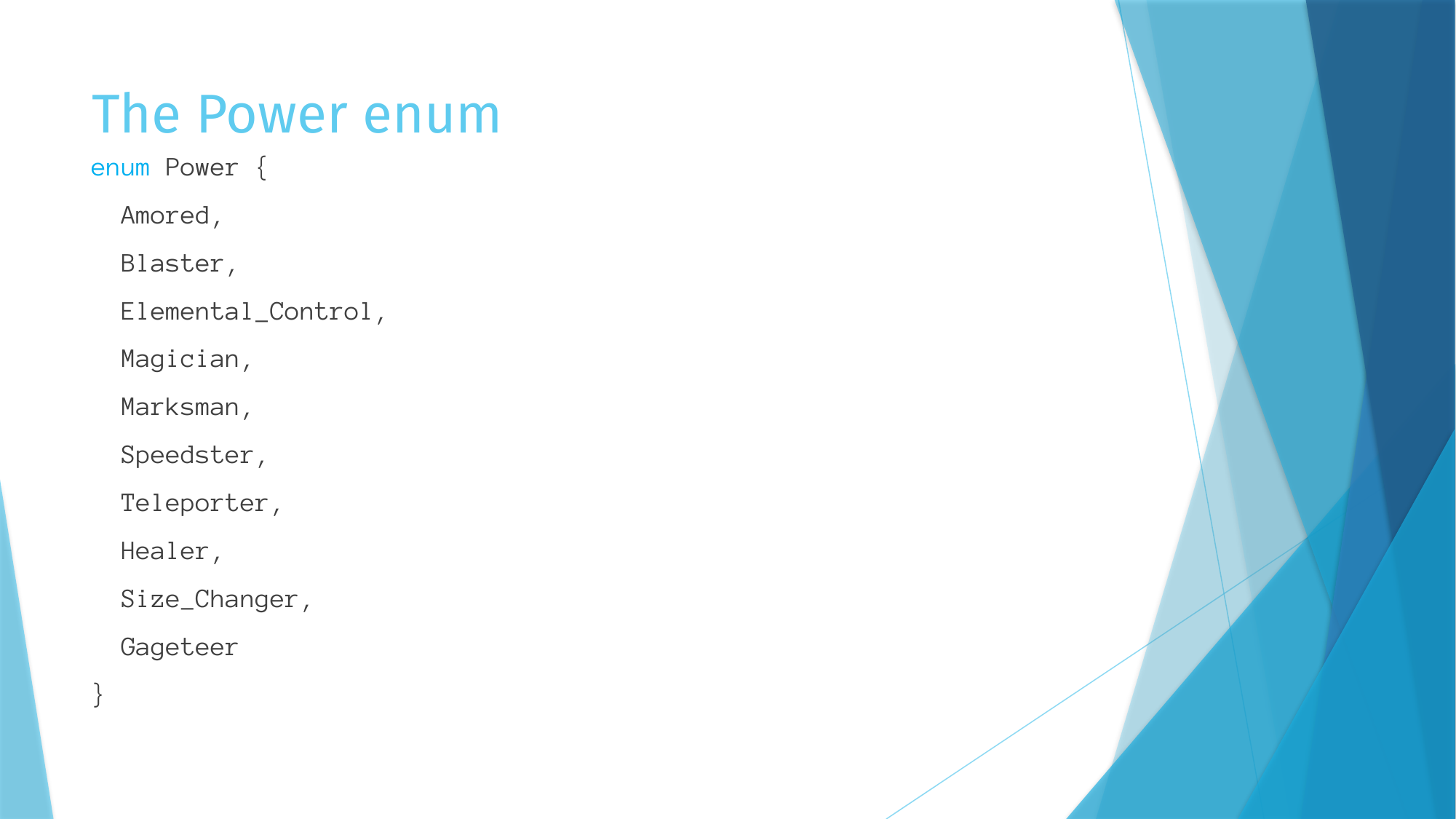

# The Power enum
enum Power {
  Amored,
  Blaster,
  Elemental_Control,
  Magician,
  Marksman,
  Speedster,
  Teleporter,
  Healer,
  Size_Changer,
  Gageteer
}